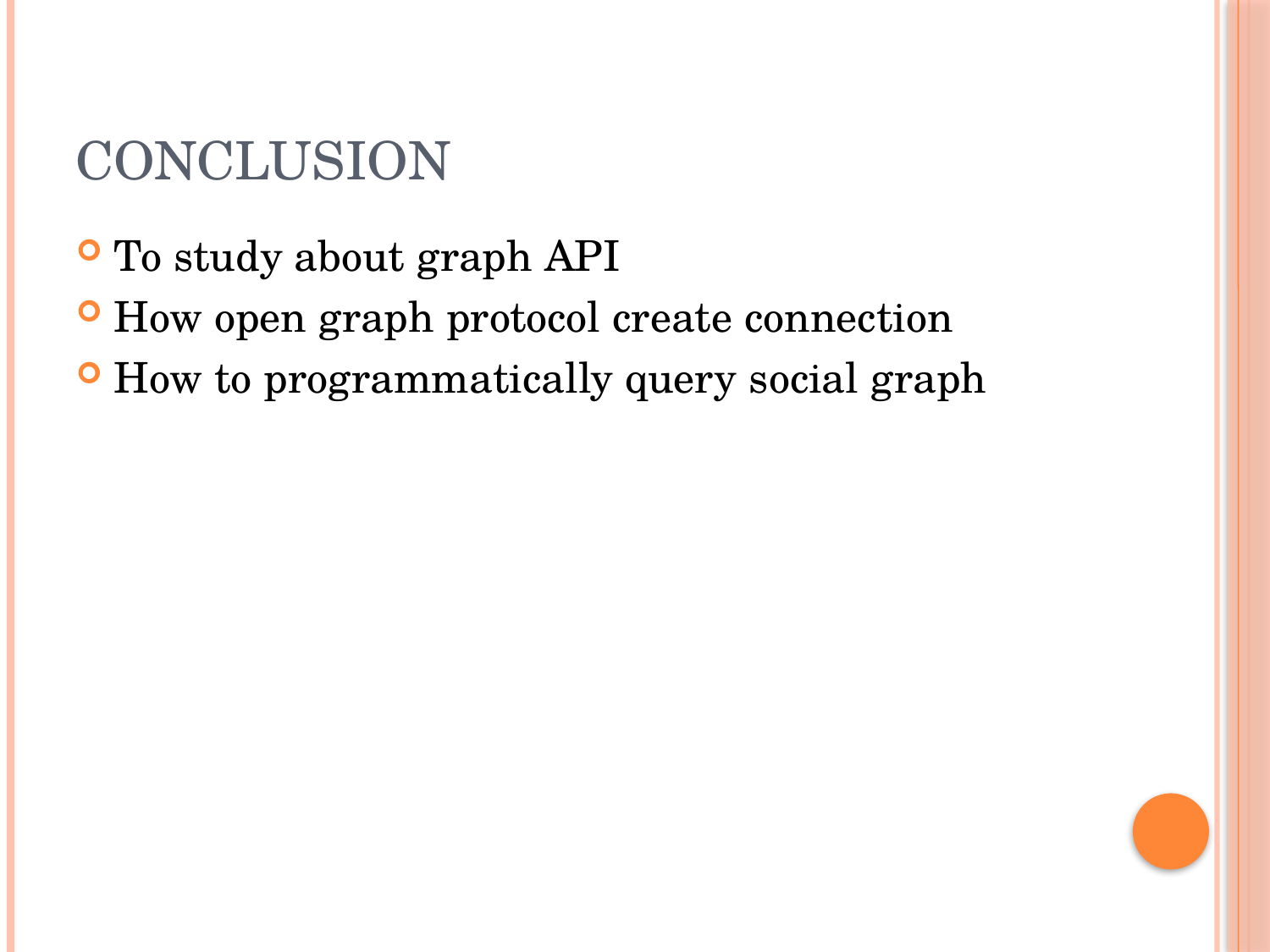

# CONCLUSION
To study about graph API
How open graph protocol create connection
How to programmatically query social graph